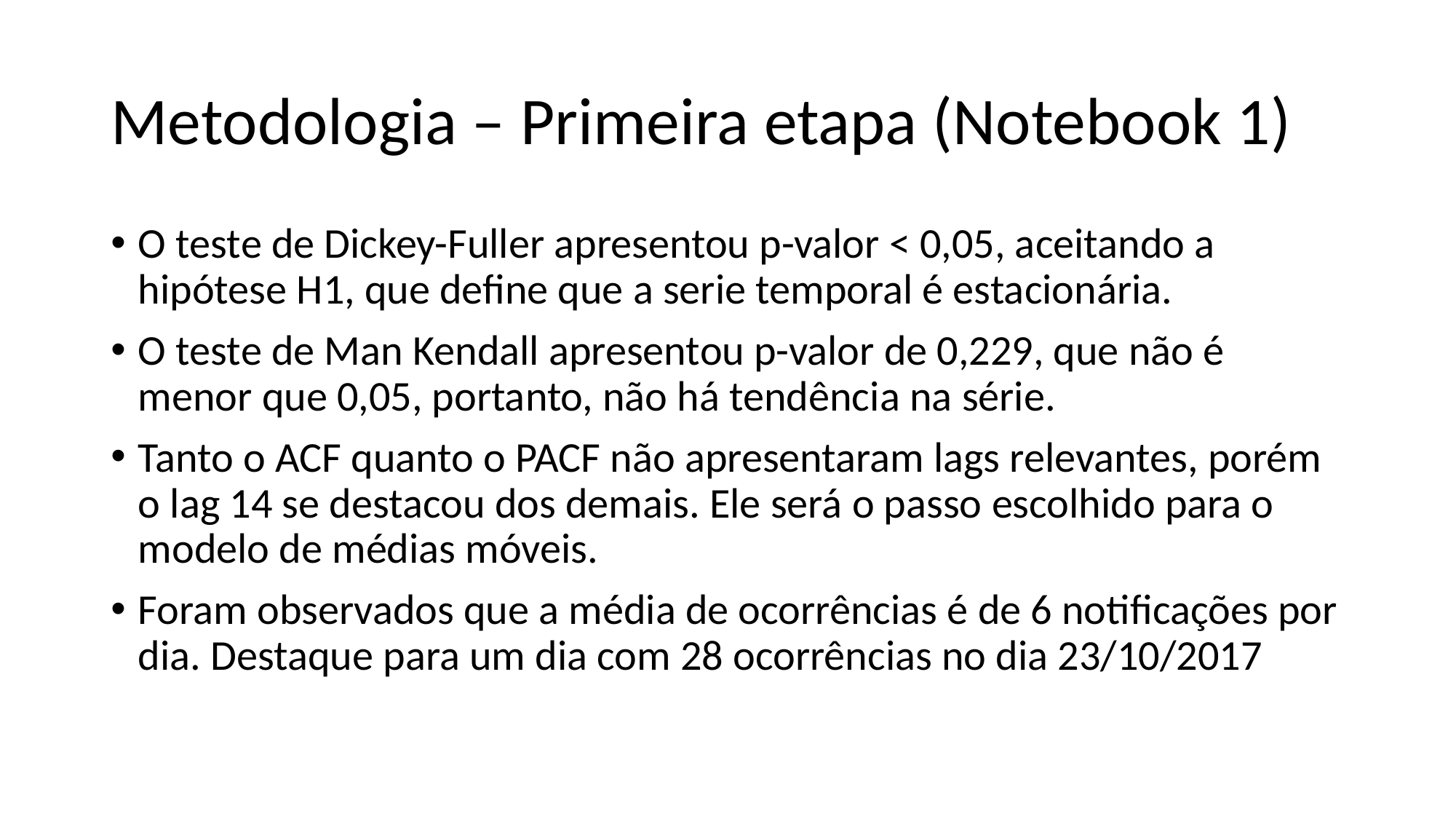

# Metodologia – Primeira etapa (Notebook 1)
O teste de Dickey-Fuller apresentou p-valor < 0,05, aceitando a hipótese H1, que define que a serie temporal é estacionária.
O teste de Man Kendall apresentou p-valor de 0,229, que não é menor que 0,05, portanto, não há tendência na série.
Tanto o ACF quanto o PACF não apresentaram lags relevantes, porém o lag 14 se destacou dos demais. Ele será o passo escolhido para o modelo de médias móveis.
Foram observados que a média de ocorrências é de 6 notificações por dia. Destaque para um dia com 28 ocorrências no dia 23/10/2017